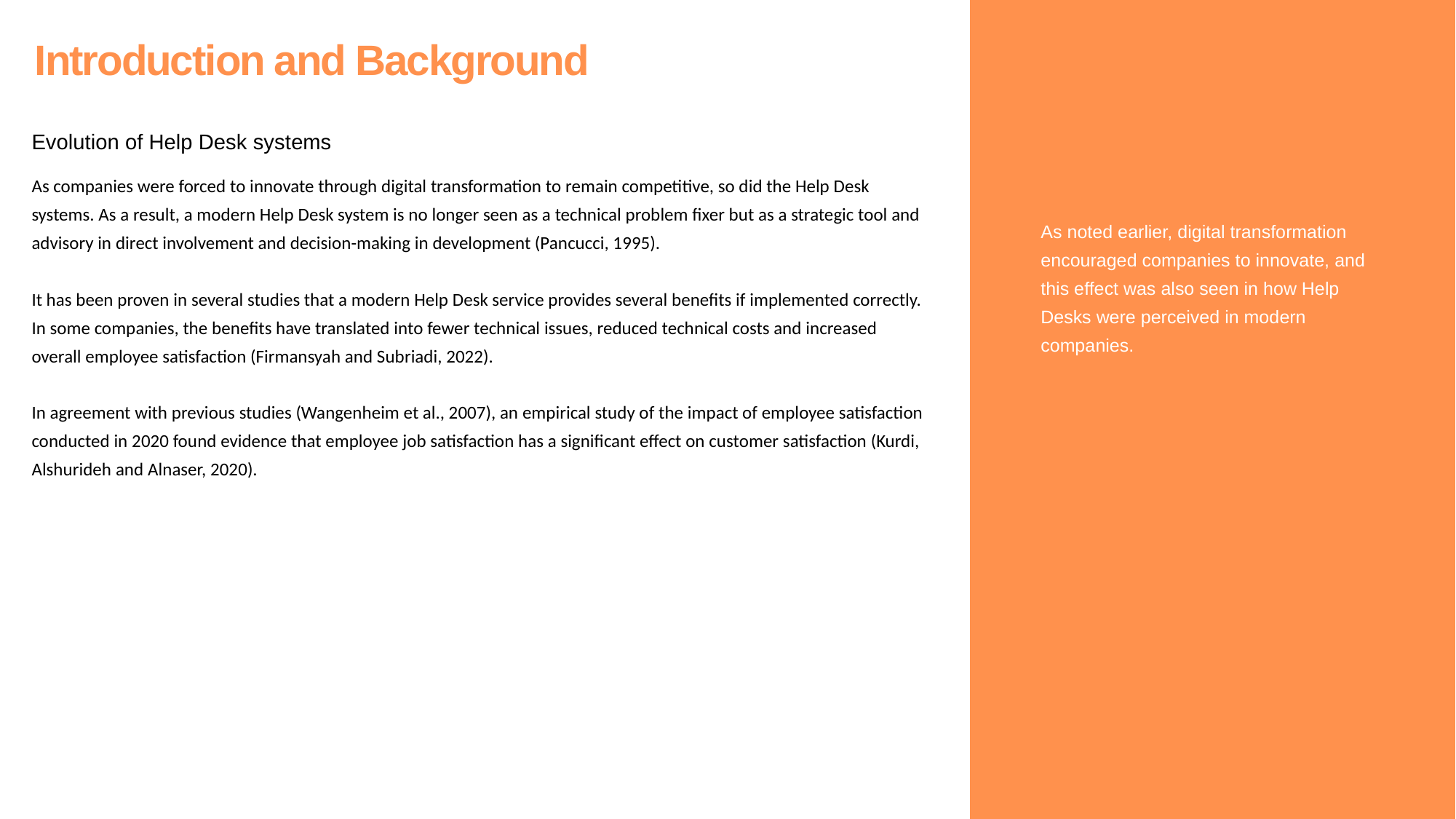

Introduction and Background
Evolution of Help Desk systems
As companies were forced to innovate through digital transformation to remain competitive, so did the Help Desk systems. As a result, a modern Help Desk system is no longer seen as a technical problem fixer but as a strategic tool and advisory in direct involvement and decision-making in development (Pancucci, 1995).

It has been proven in several studies that a modern Help Desk service provides several benefits if implemented correctly. In some companies, the benefits have translated into fewer technical issues, reduced technical costs and increased overall employee satisfaction (Firmansyah and Subriadi, 2022).

In agreement with previous studies (Wangenheim et al., 2007), an empirical study of the impact of employee satisfaction conducted in 2020 found evidence that employee job satisfaction has a significant effect on customer satisfaction (Kurdi, Alshurideh and Alnaser, 2020).

As noted earlier, digital transformation encouraged companies to innovate, and this effect was also seen in how Help Desks were perceived in modern companies.